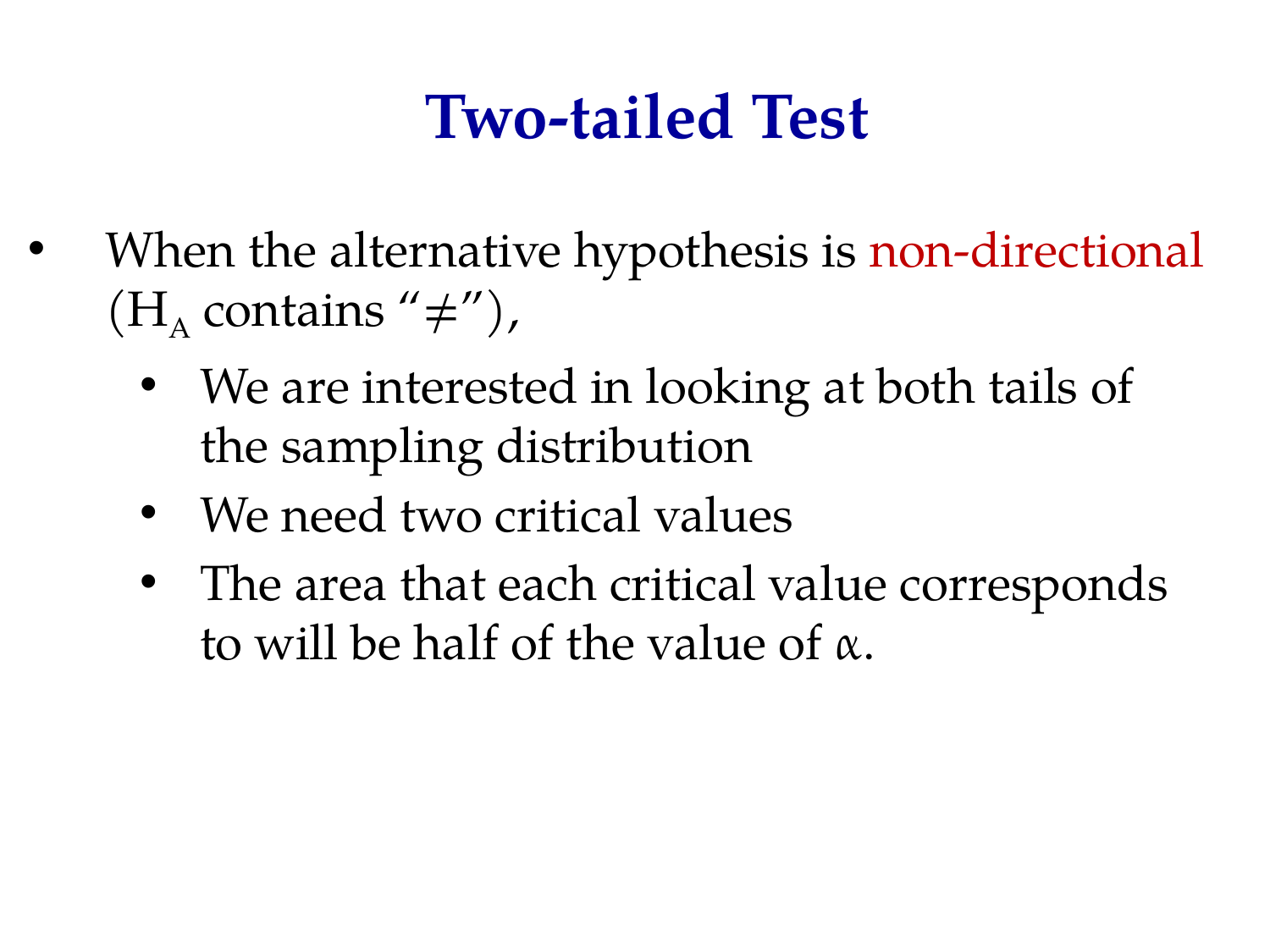

Two-tailed Test
When the alternative hypothesis is non-directional (HA contains “≠”),
We are interested in looking at both tails of the sampling distribution
We need two critical values
The area that each critical value corresponds to will be half of the value of α.